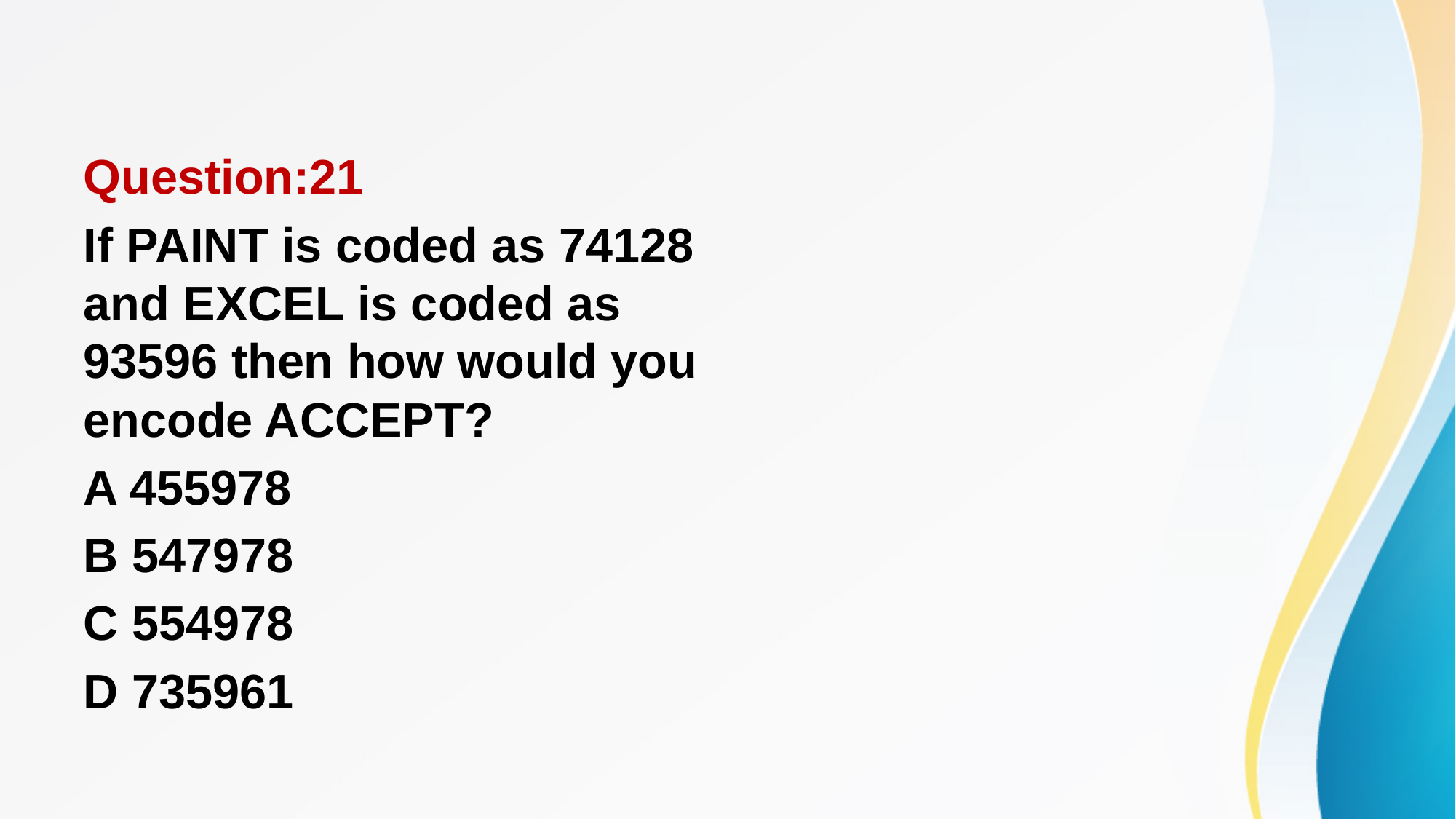

#
Question:21
If PAINT is coded as 74128 and EXCEL is coded as 93596 then how would you encode ACCEPT?
A 455978
B 547978
C 554978
D 735961